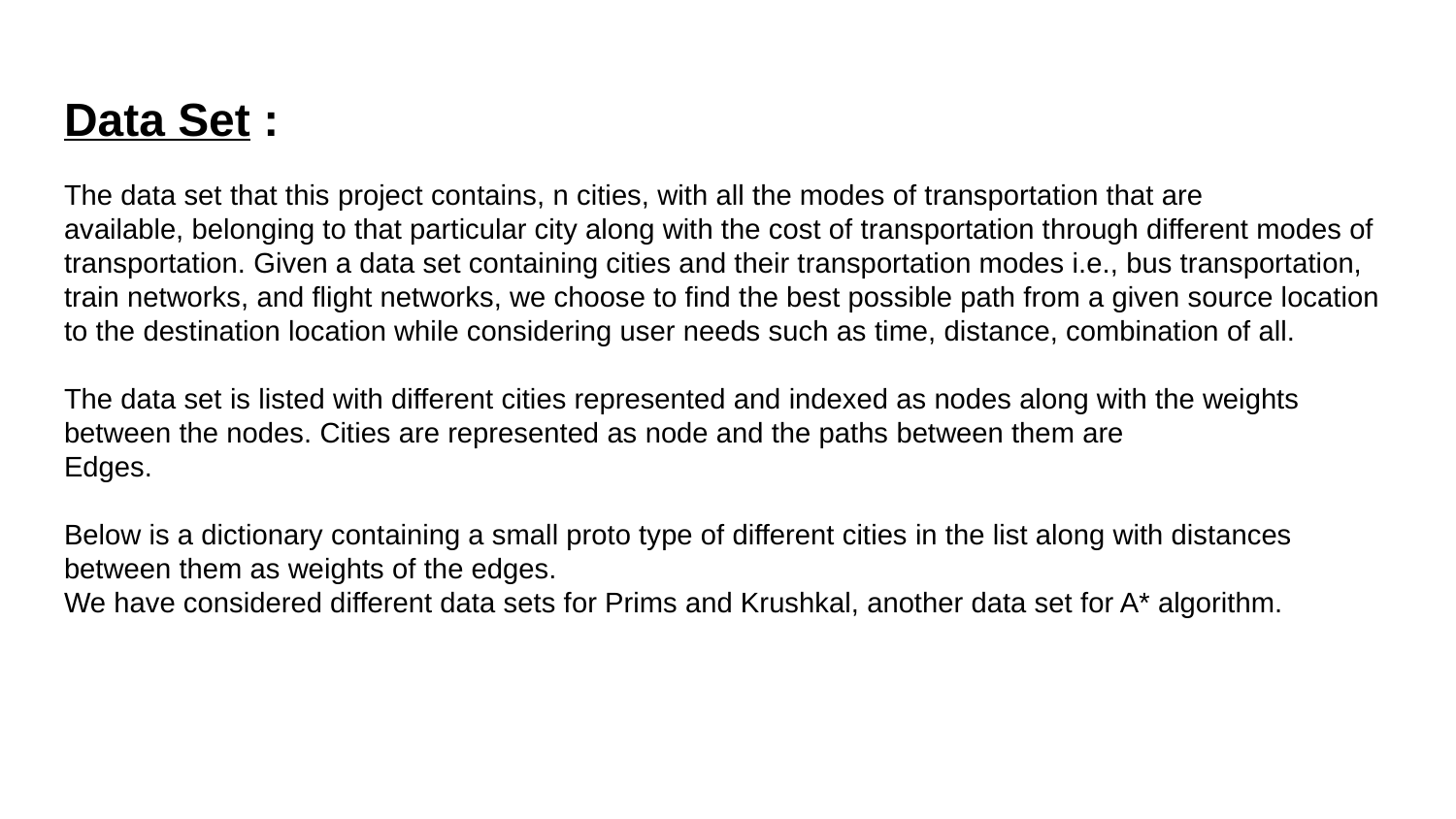

# Data Set :

The data set that this project contains, n cities, with all the modes of transportation that are
available, belonging to that particular city along with the cost of transportation through different modes of transportation. Given a data set containing cities and their transportation modes i.e., bus transportation, train networks, and flight networks, we choose to find the best possible path from a given source location to the destination location while considering user needs such as time, distance, combination of all.

The data set is listed with different cities represented and indexed as nodes along with the weights between the nodes. Cities are represented as node and the paths between them are
Edges.

Below is a dictionary containing a small proto type of different cities in the list along with distances between them as weights of the edges.
We have considered different data sets for Prims and Krushkal, another data set for A* algorithm.